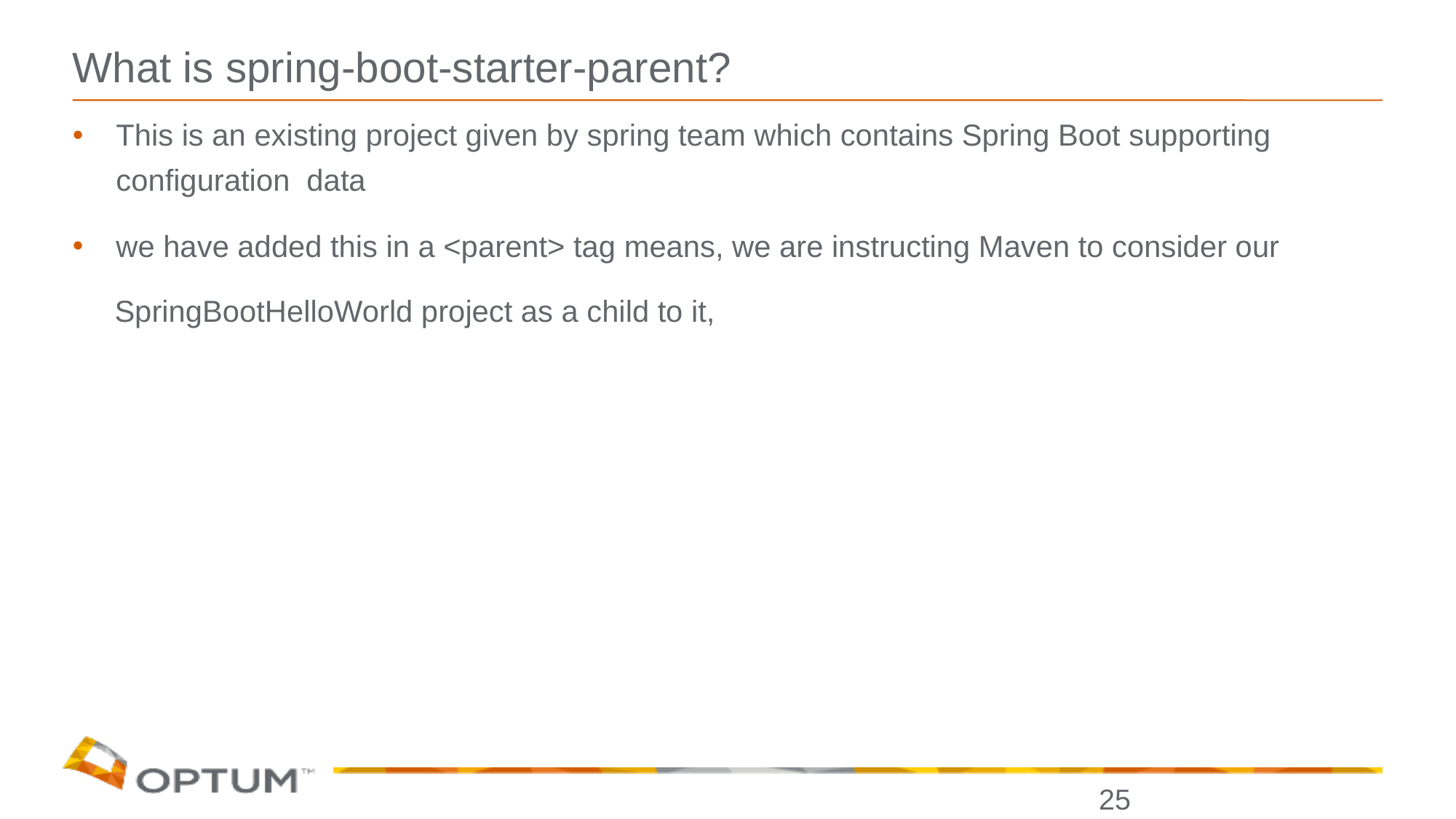

# What is spring-boot-starter-parent?
This is an existing project given by spring team which contains Spring Boot supporting
 	configuration  data
we have added this in a <parent> tag means, we are instructing Maven to consider our
     SpringBootHelloWorld project as a child to it,
25